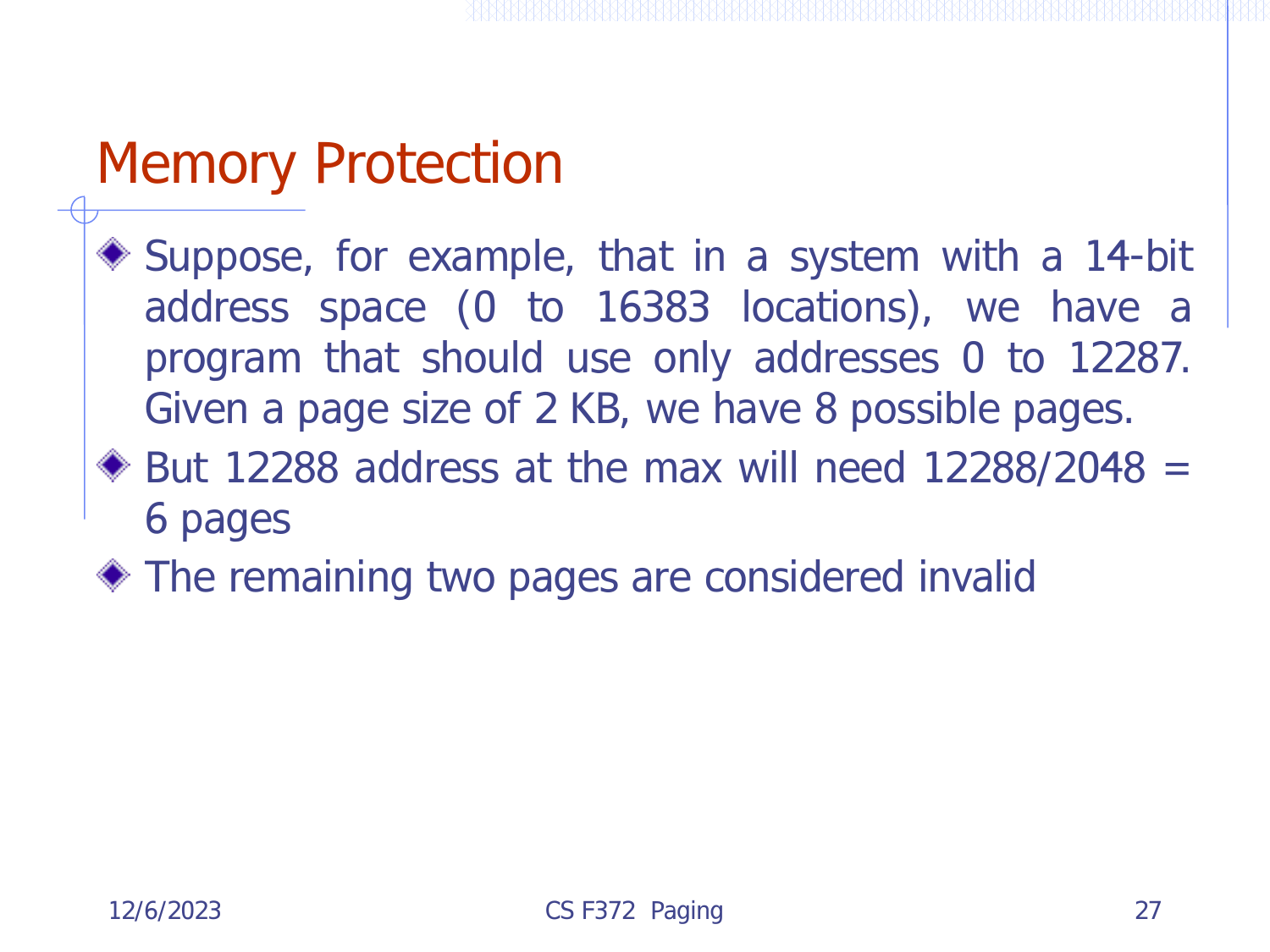

# Memory Protection
Suppose, for example, that in a system with a 14-bit address space (0 to 16383 locations), we have a program that should use only addresses 0 to 12287. Given a page size of 2 KB, we have 8 possible pages.
But 12288 address at the max will need 12288/2048 = 6 pages
The remaining two pages are considered invalid
12/6/2023
CS F372  Paging
27